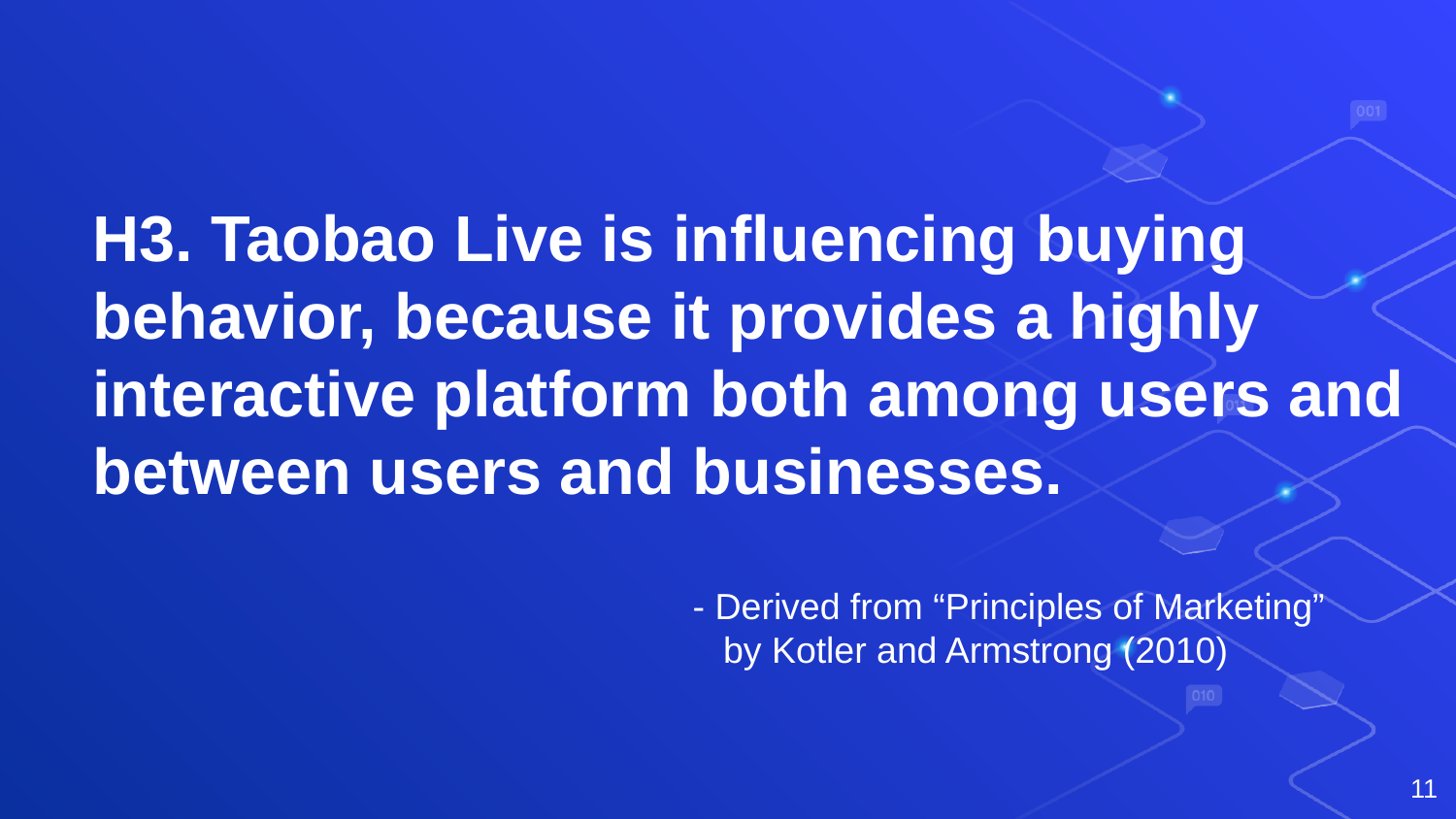

# H3. Taobao Live is influencing buying behavior, because it provides a highly interactive platform both among users and between users and businesses.
- Derived from “Principles of Marketing”
   by Kotler and Armstrong (2010)
11